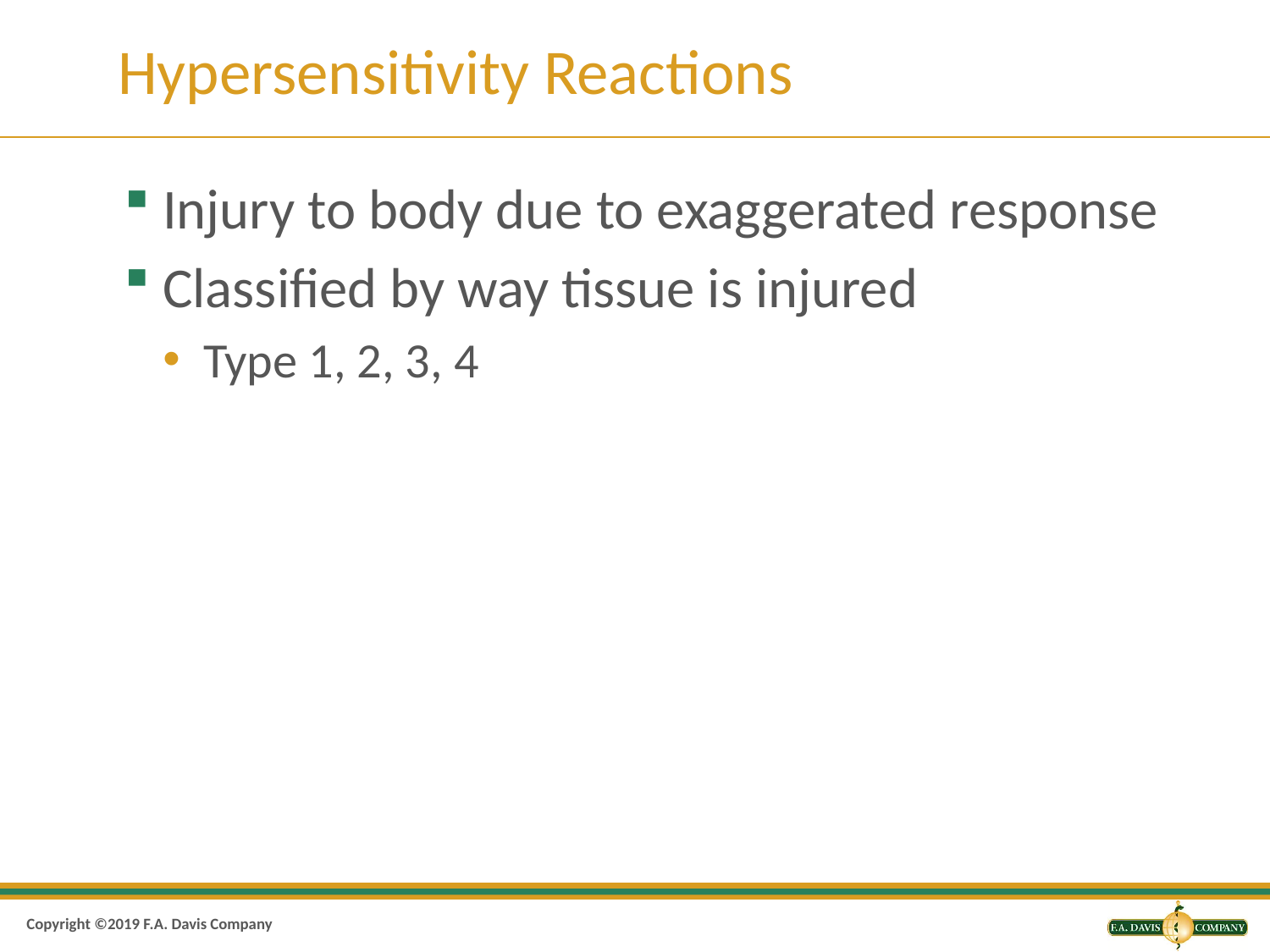

# Hypersensitivity Reactions
Injury to body due to exaggerated response
Classified by way tissue is injured
Type 1, 2, 3, 4